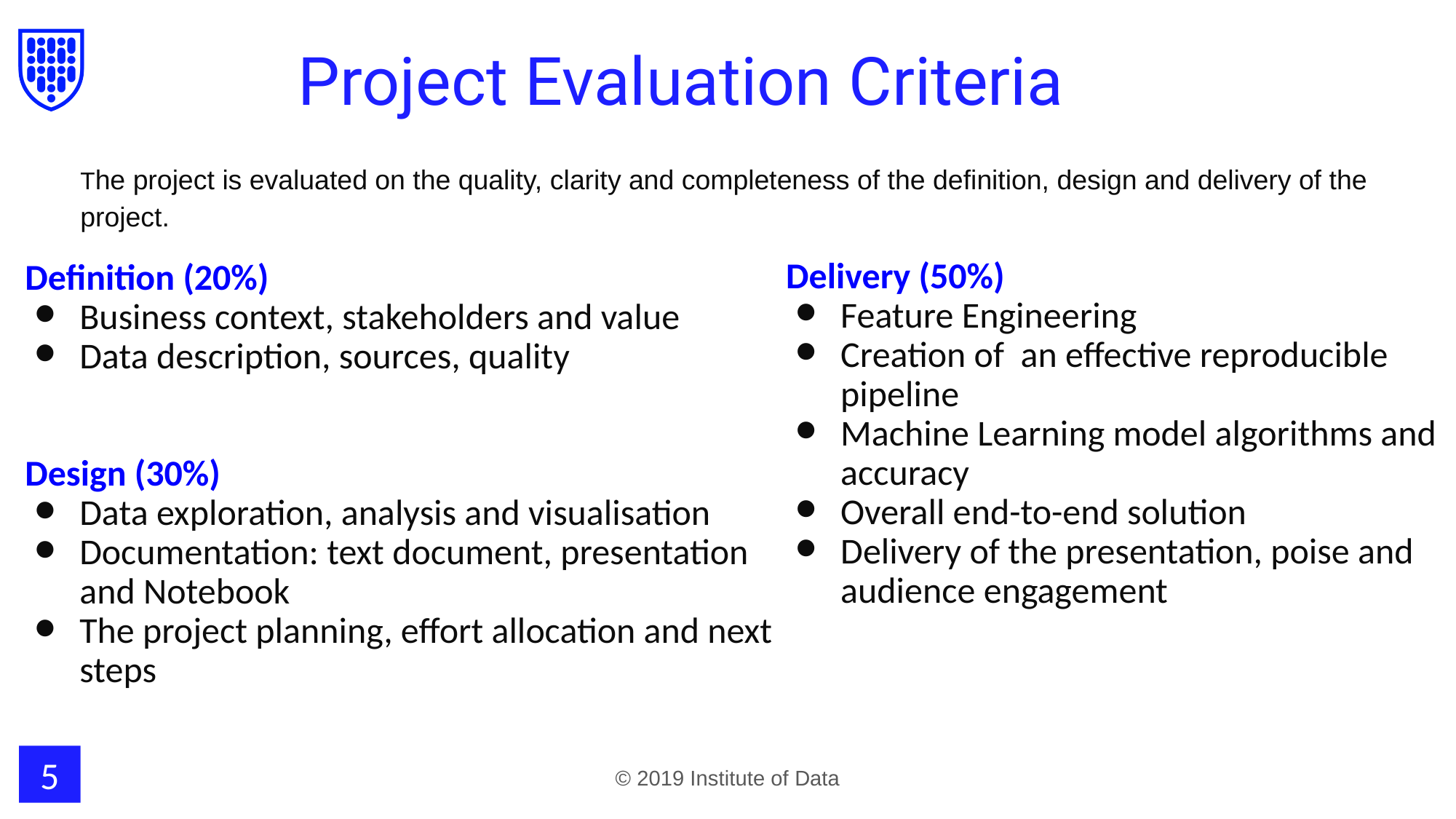

# Project Evaluation Criteria
The project is evaluated on the quality, clarity and completeness of the definition, design and delivery of the project.

Delivery (50%)
Feature Engineering
Creation of  an effective reproducible pipeline
Machine Learning model algorithms and accuracy
Overall end-to-end solution
Delivery of the presentation, poise and audience engagement

Definition (20%)
Business context, stakeholders and value
Data description, sources, quality

Design (30%)
Data exploration, analysis and visualisation
Documentation: text document, presentation and Notebook
The project planning, effort allocation and next steps